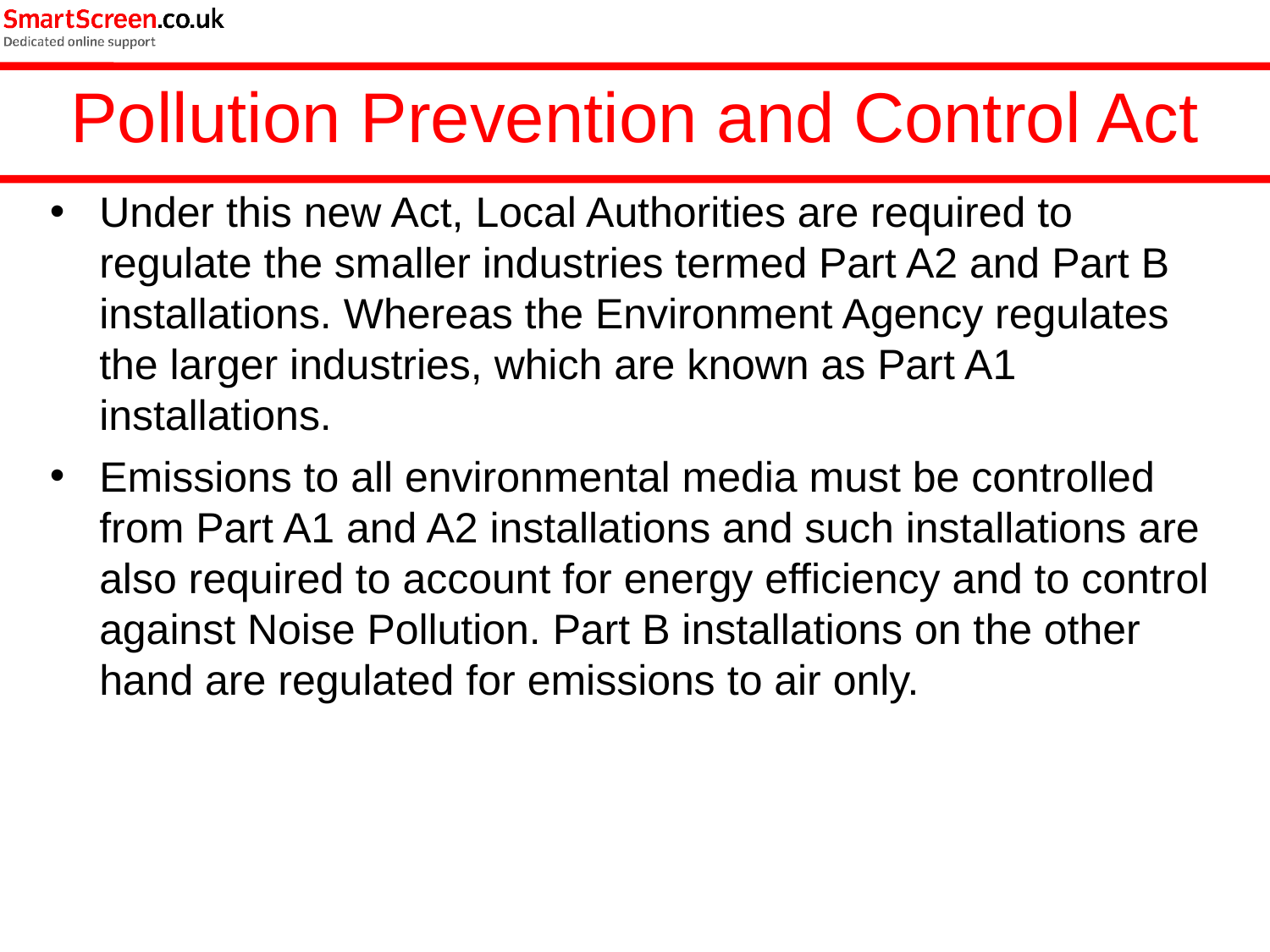

Pollution Prevention and Control Act
Under this new Act, Local Authorities are required to regulate the smaller industries termed Part A2 and Part B installations. Whereas the Environment Agency regulates the larger industries, which are known as Part A1 installations.
Emissions to all environmental media must be controlled from Part A1 and A2 installations and such installations are also required to account for energy efficiency and to control against Noise Pollution. Part B installations on the other hand are regulated for emissions to air only.